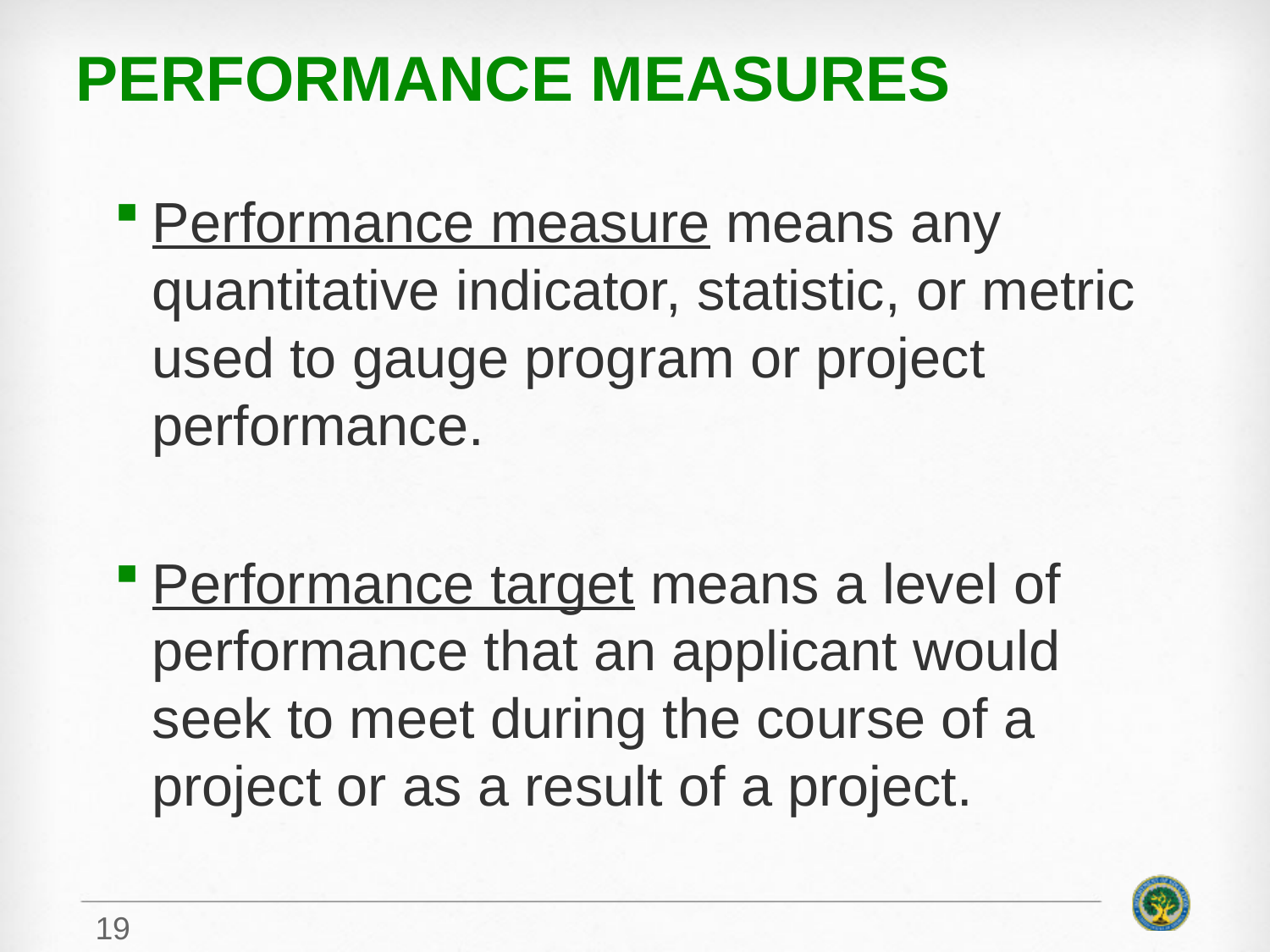

# Performance measures
Performance measure means any quantitative indicator, statistic, or metric used to gauge program or project performance.

Performance target means a level of performance that an applicant would seek to meet during the course of a project or as a result of a project.

19